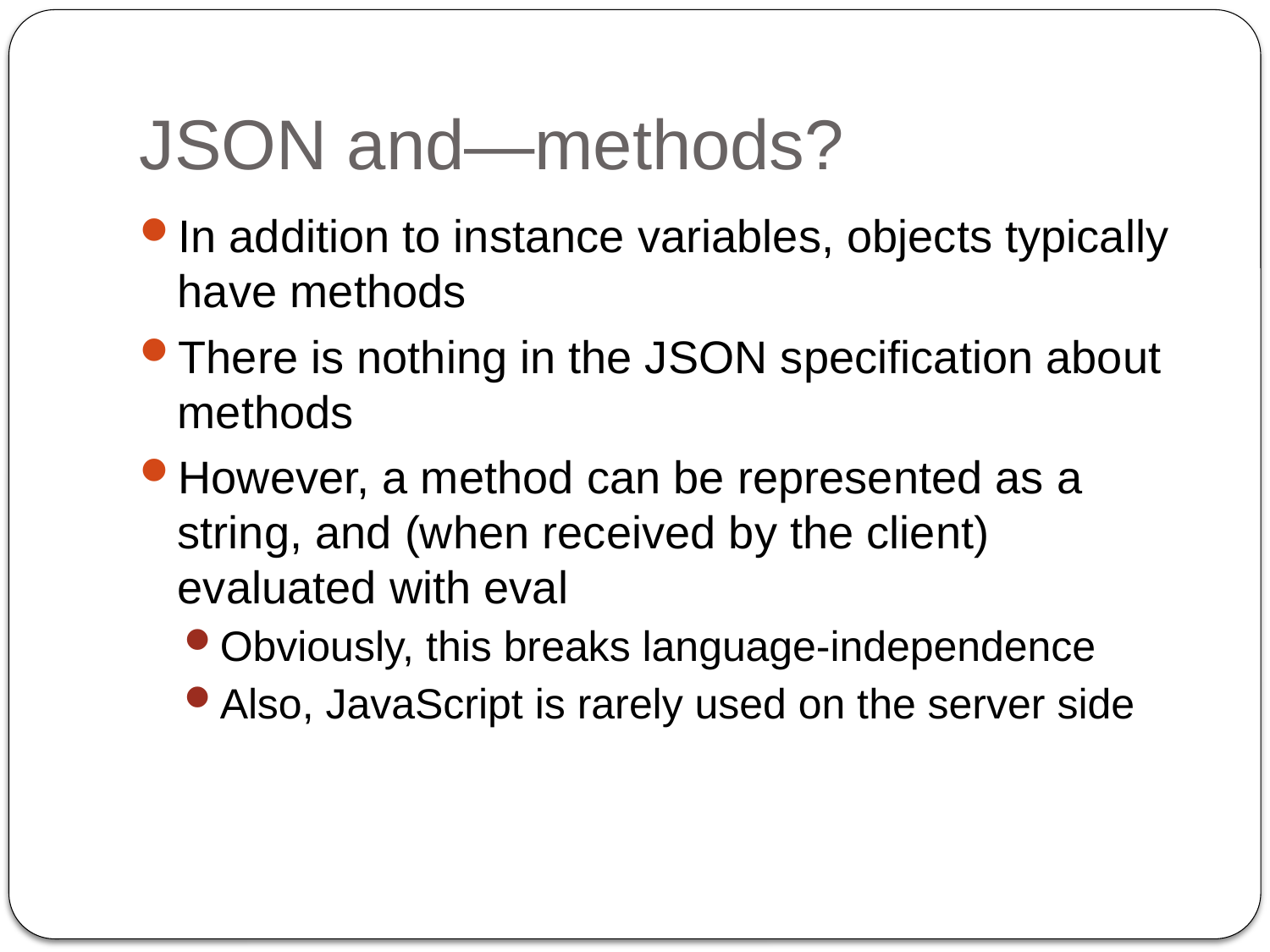

# JSON and—methods?
In addition to instance variables, objects typically have methods
There is nothing in the JSON specification about methods
However, a method can be represented as a string, and (when received by the client) evaluated with eval
Obviously, this breaks language-independence
Also, JavaScript is rarely used on the server side